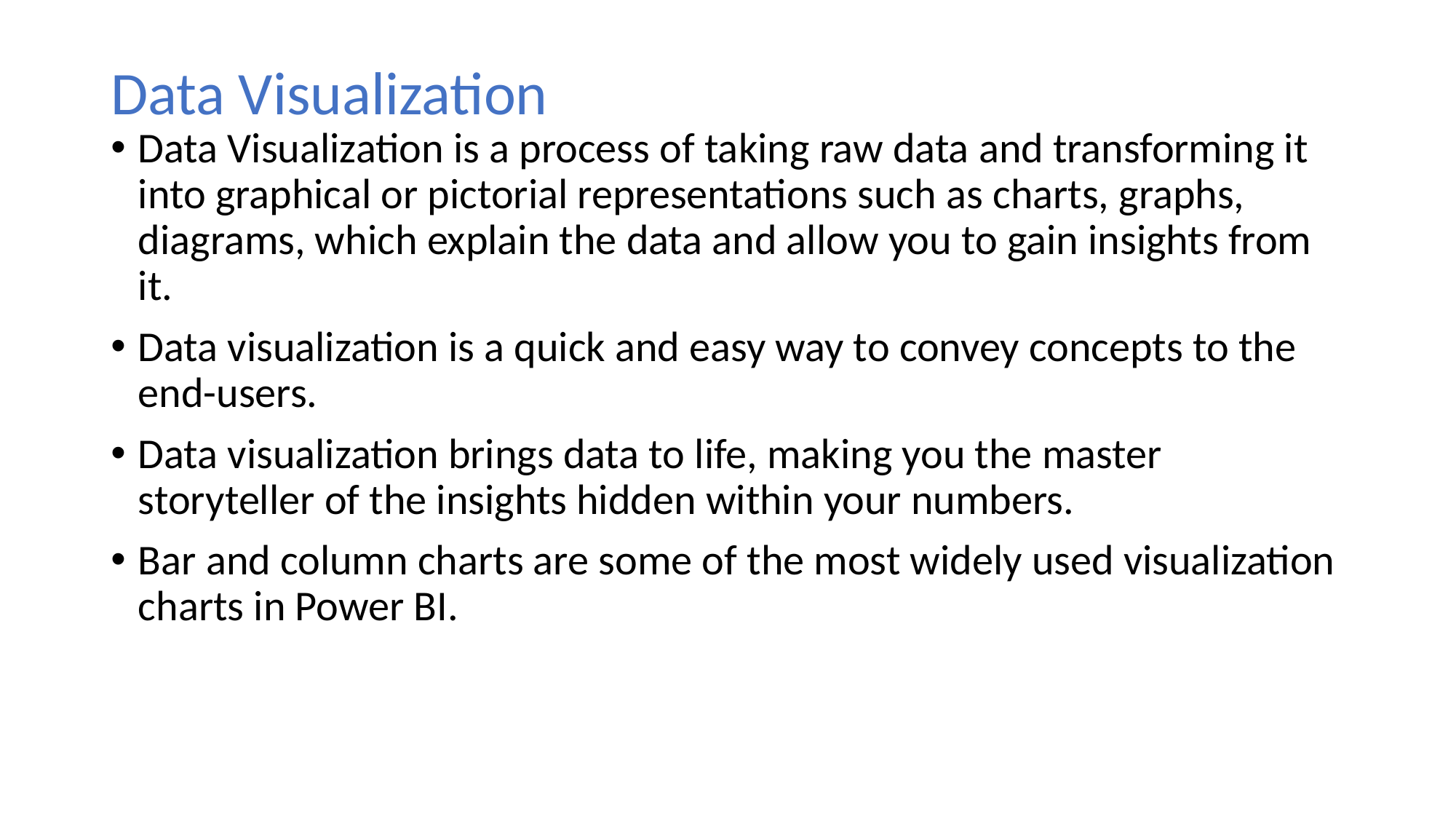

# Data Visualization
Data Visualization is a process of taking raw data and transforming it into graphical or pictorial representations such as charts, graphs, diagrams, which explain the data and allow you to gain insights from it.
Data visualization is a quick and easy way to convey concepts to the end-users.
Data visualization brings data to life, making you the master storyteller of the insights hidden within your numbers.
Bar and column charts are some of the most widely used visualization charts in Power BI.